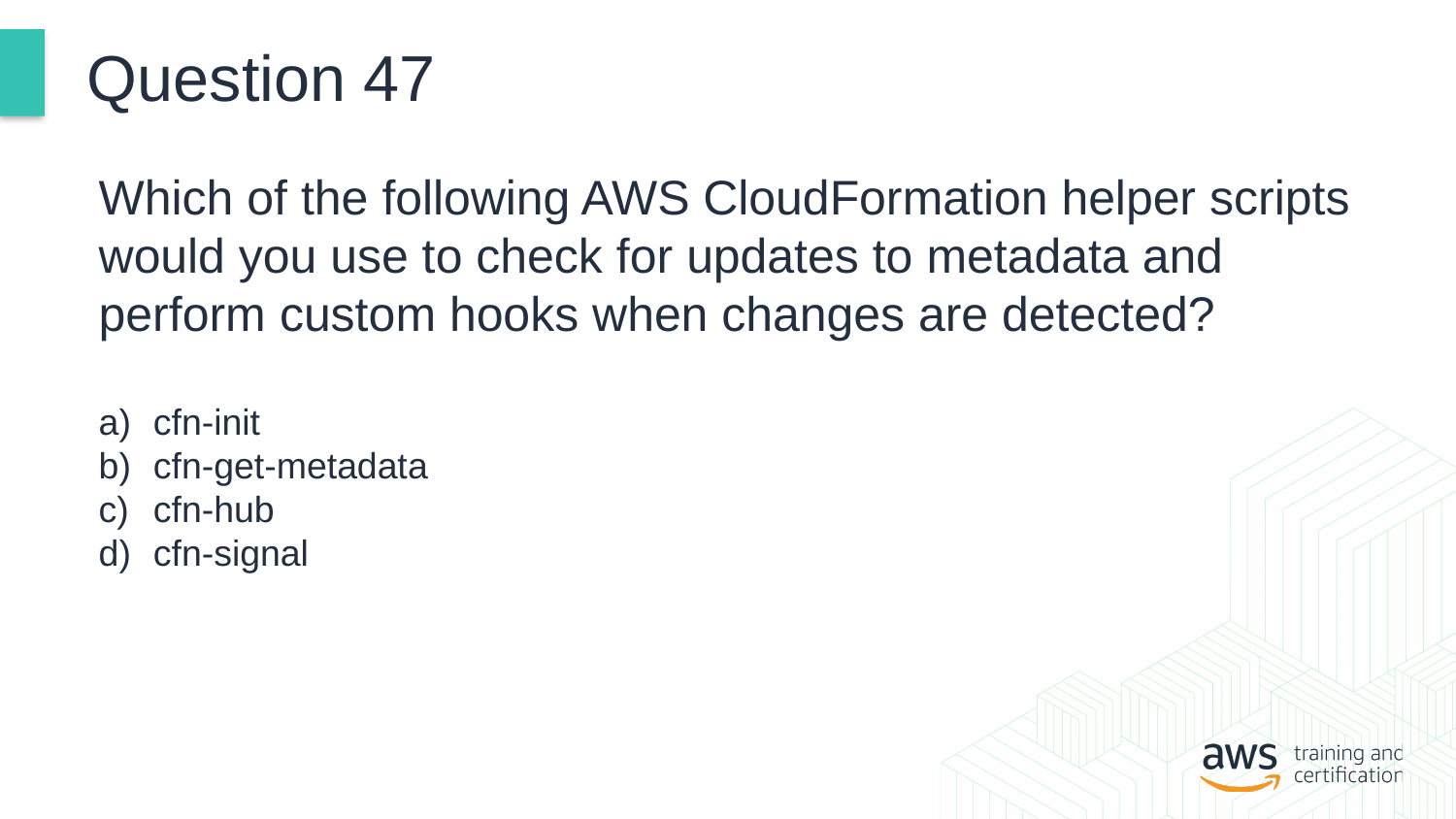

# Question 47
Which of the following AWS CloudFormation helper scripts would you use to check for updates to metadata and perform custom hooks when changes are detected?

cfn-init
cfn-get-metadata
cfn-hub
cfn-signal